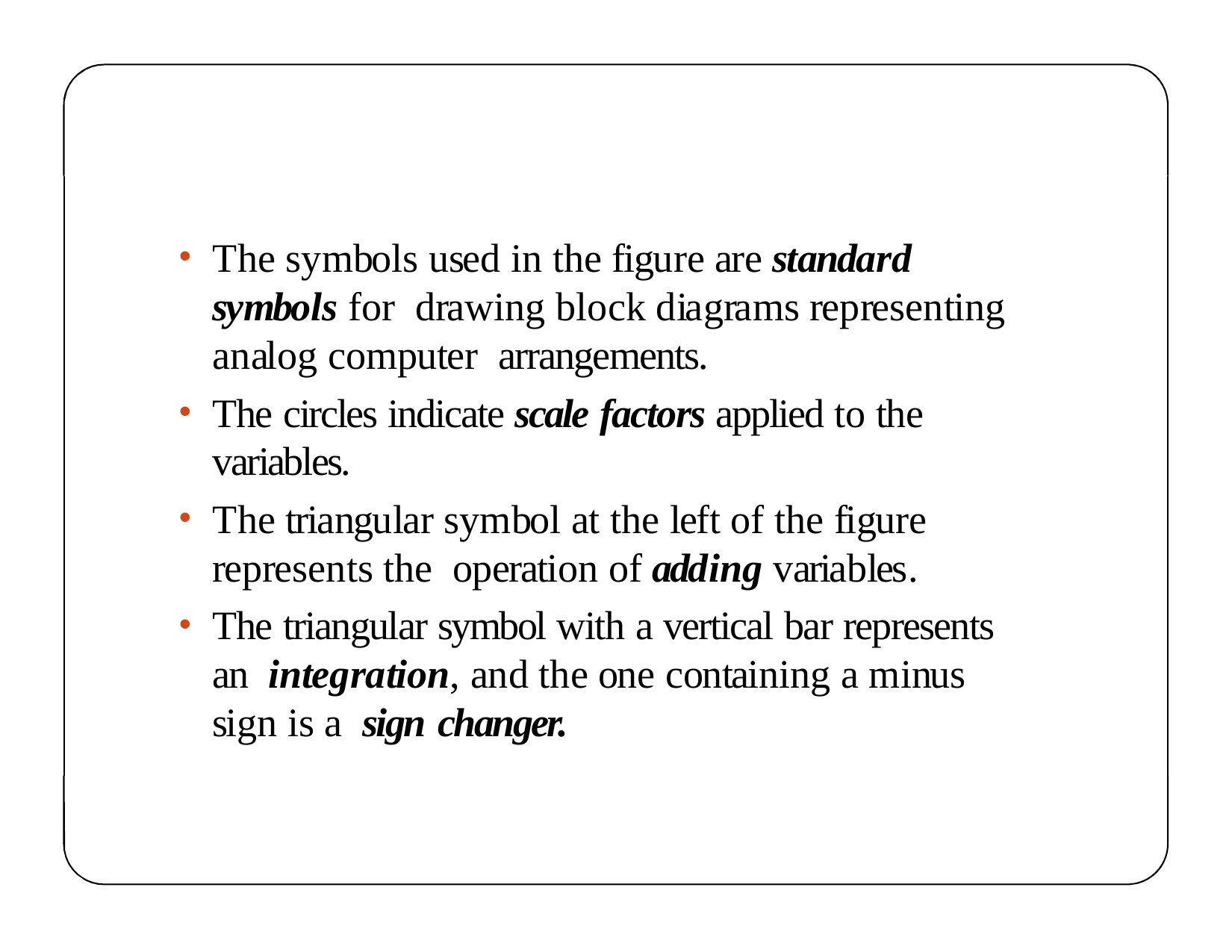

The symbols used in the figure are standard symbols for  drawing block diagrams representing analog computer  arrangements.
The circles indicate scale factors applied to the variables.
The triangular symbol at the left of the figure represents the  operation of adding variables.
The triangular symbol with a vertical bar represents an  integration, and the one containing a minus sign is a  sign changer.